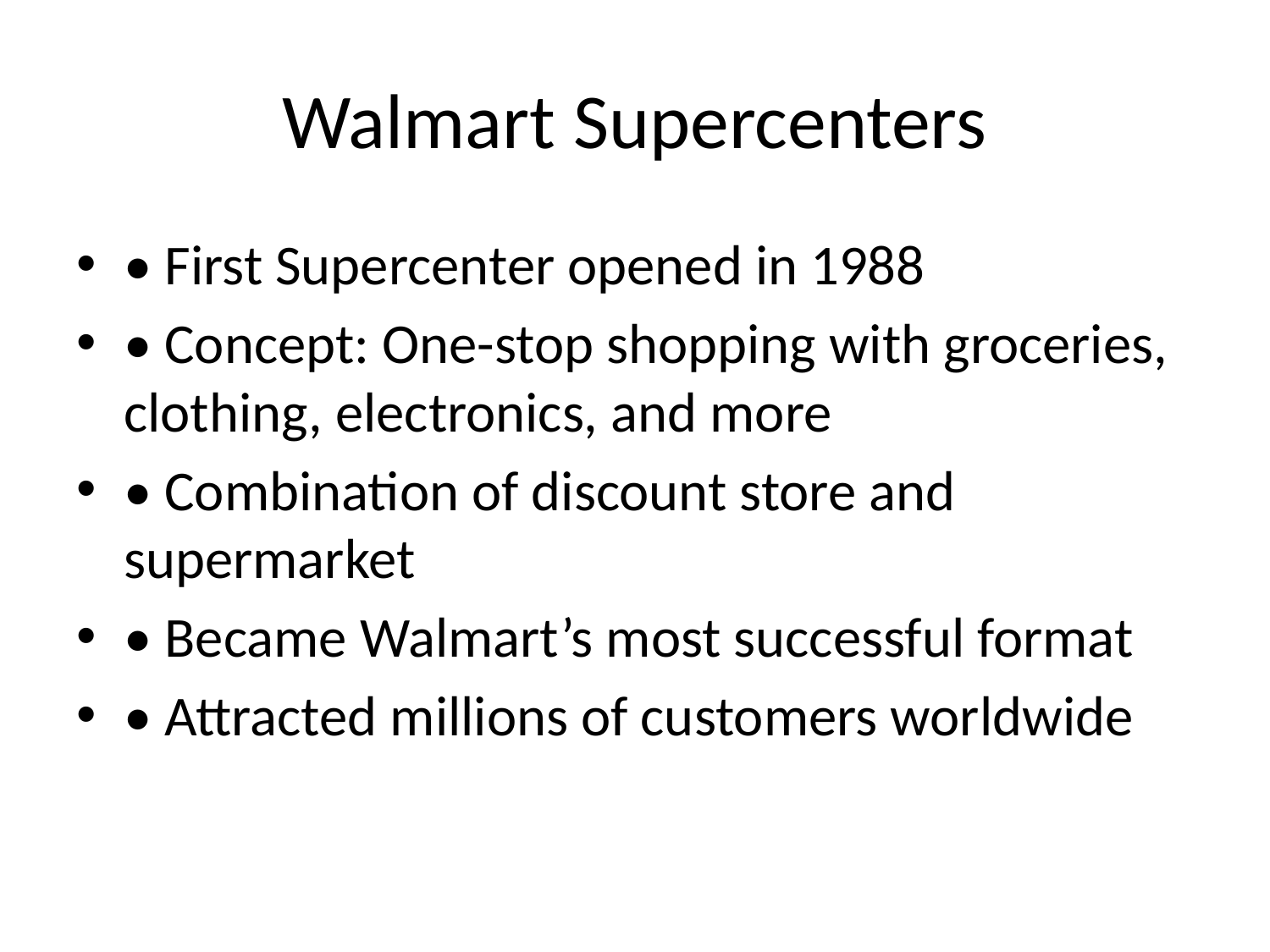

# Walmart Supercenters
• First Supercenter opened in 1988
• Concept: One-stop shopping with groceries, clothing, electronics, and more
• Combination of discount store and supermarket
• Became Walmart’s most successful format
• Attracted millions of customers worldwide